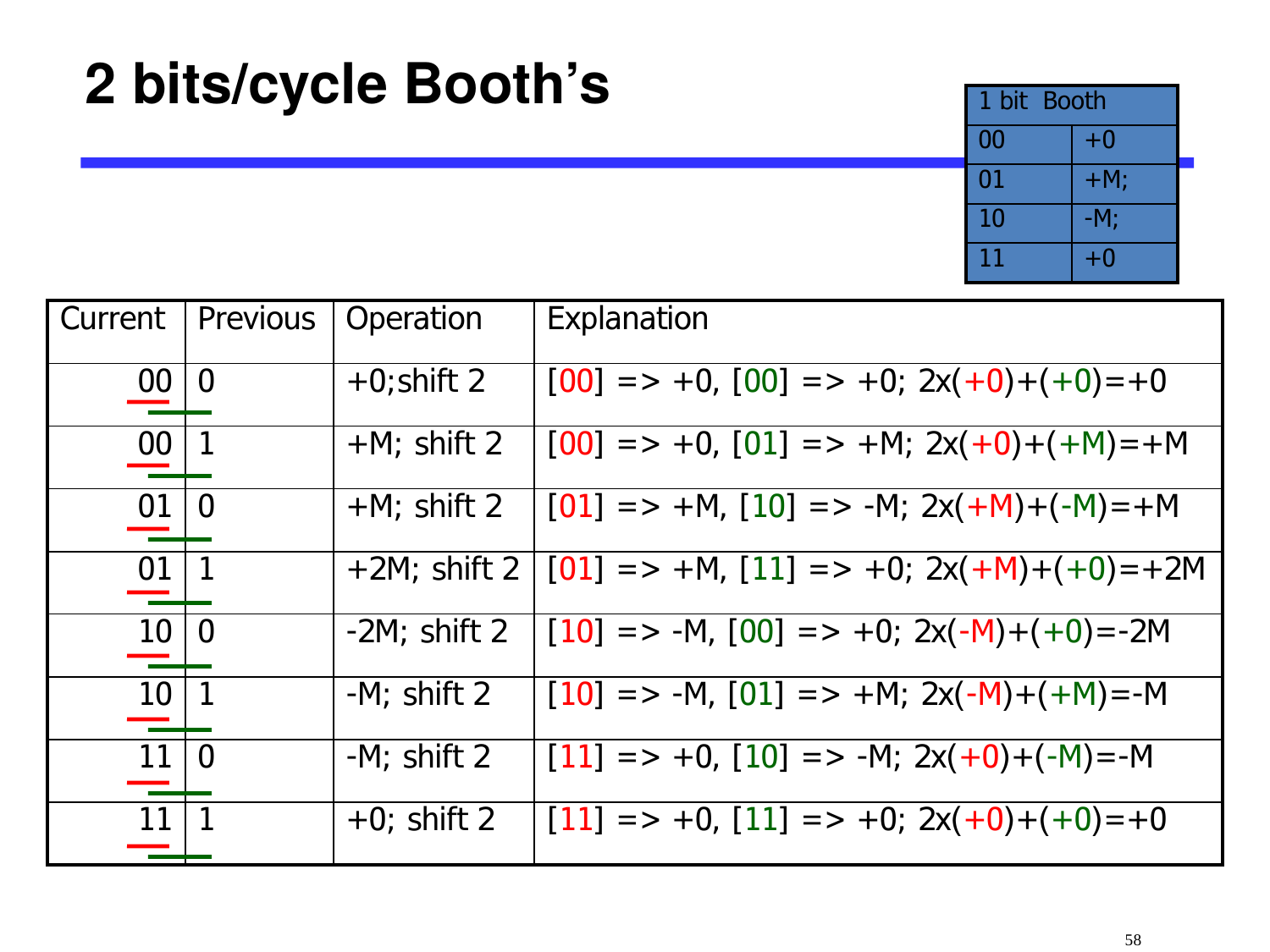

# 2 bits/cycle Booth’s
| 1 bit Booth |  |
| --- | --- |
| 00 | +0 |
| 01 | +M; |
| 10 | -M; |
| 11 | +0 |
| Current | Previous | Operation | Explanation |
| --- | --- | --- | --- |
| 00 | 0 | +0;shift 2 | [00] => +0, [00] => +0; 2x(+0)+(+0)=+0 |
| 00 | 1 | +M; shift 2 | [00] => +0, [01] => +M; 2x(+0)+(+M)=+M |
| 01 | 0 | +M; shift 2 | [01] => +M, [10] => -M; 2x(+M)+(-M)=+M |
| 01 | 1 | +2M; shift 2 | [01] => +M, [11] => +0; 2x(+M)+(+0)=+2M |
| 10 | 0 | -2M; shift 2 | [10] => -M, [00] => +0; 2x(-M)+(+0)=-2M |
| 10 | 1 | -M; shift 2 | [10] => -M, [01] => +M; 2x(-M)+(+M)=-M |
| 11 | 0 | -M; shift 2 | [11] => +0, [10] => -M; 2x(+0)+(-M)=-M |
| 11 | 1 | +0; shift 2 | [11] => +0, [11] => +0; 2x(+0)+(+0)=+0 |

                           58